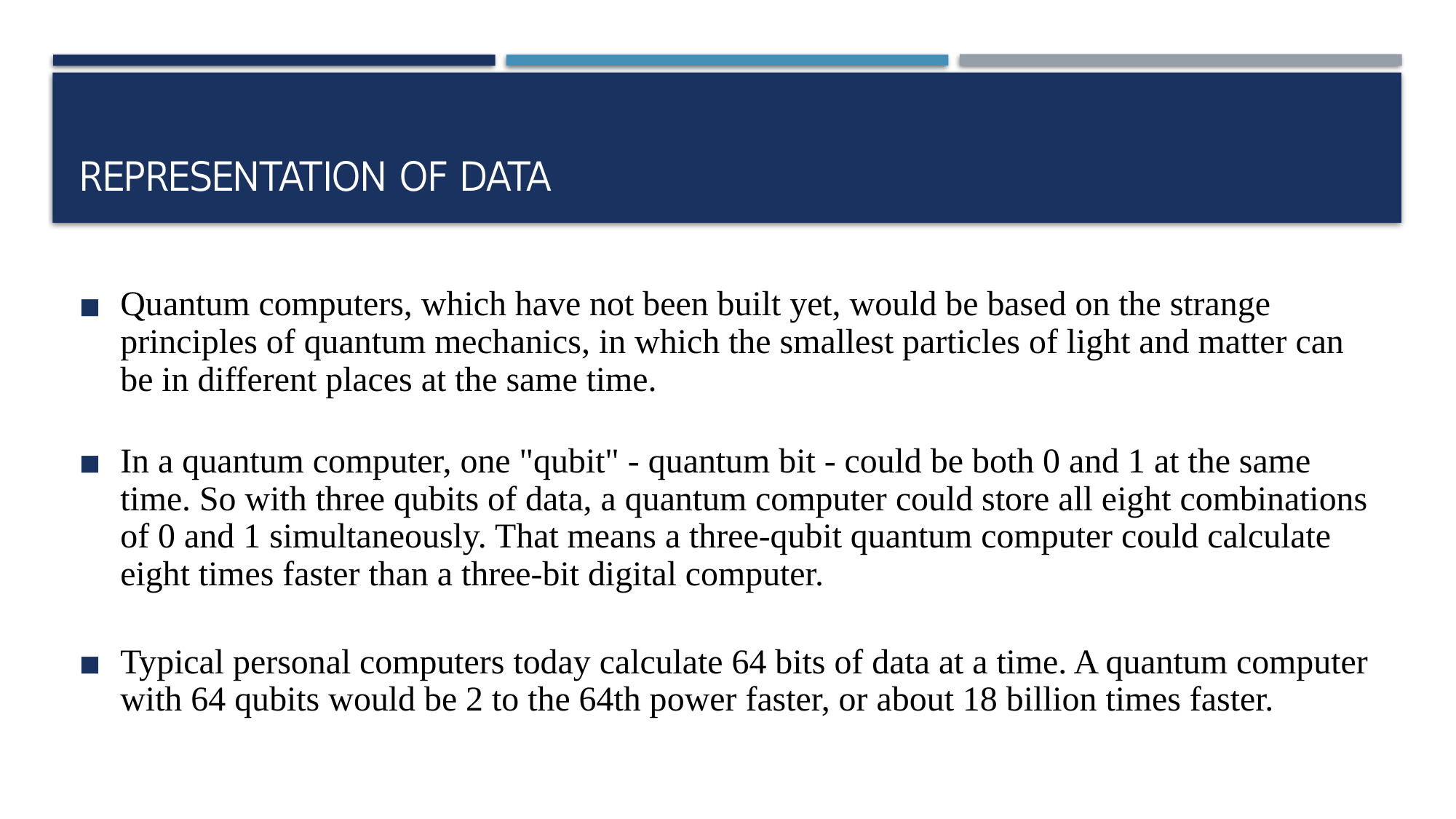

# Representation of data
Quantum computers, which have not been built yet, would be based on the strange principles of quantum mechanics, in which the smallest particles of light and matter can be in different places at the same time.

In a quantum computer, one "qubit" - quantum bit - could be both 0 and 1 at the same time. So with three qubits of data, a quantum computer could store all eight combinations of 0 and 1 simultaneously. That means a three-qubit quantum computer could calculate eight times faster than a three-bit digital computer.

Typical personal computers today calculate 64 bits of data at a time. A quantum computer with 64 qubits would be 2 to the 64th power faster, or about 18 billion times faster.